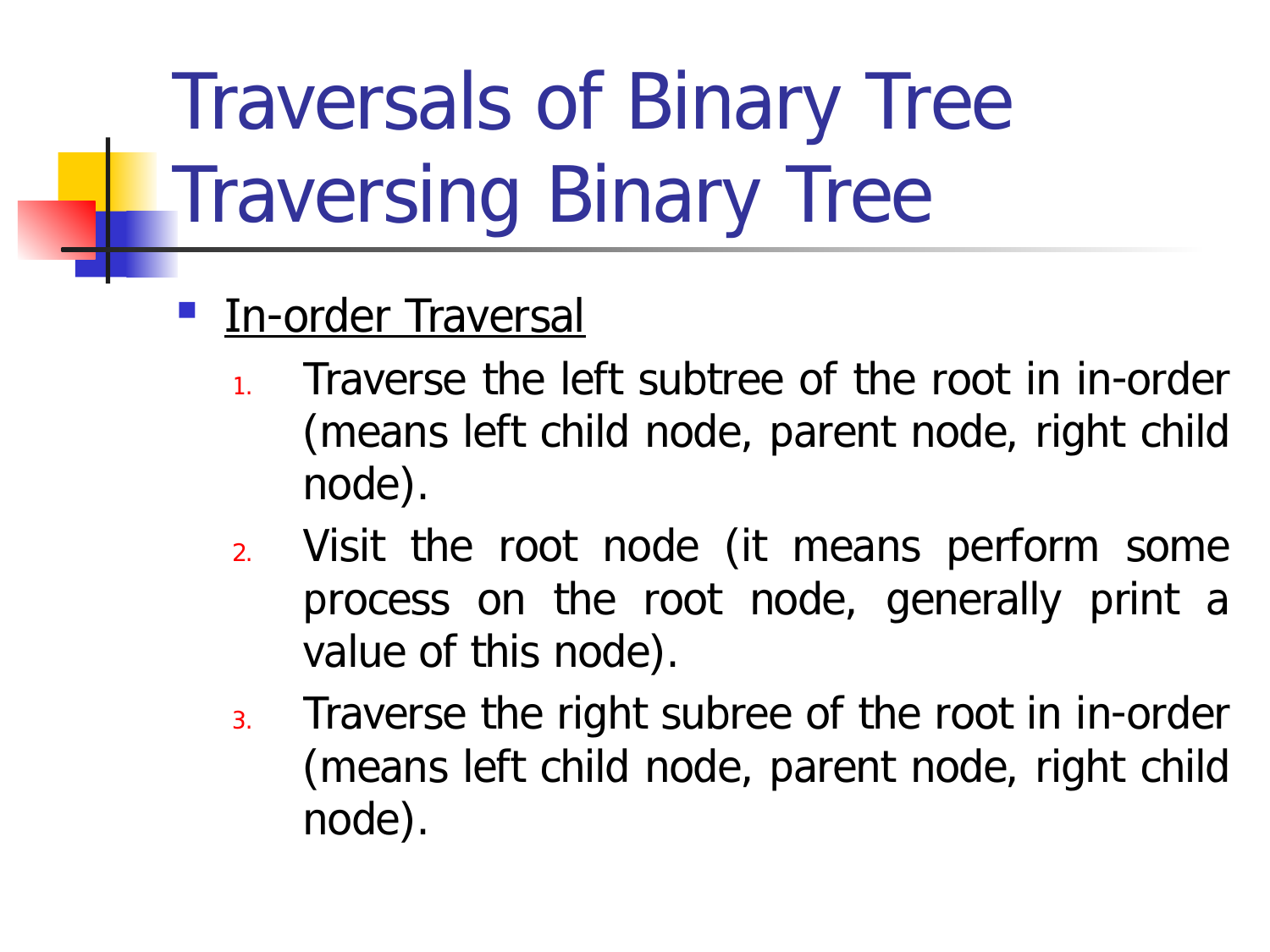

# Traversals of Binary Tree Traversing Binary Tree
In-order Traversal
Traverse the left subtree of the root in in-order (means left child node, parent node, right child node).
Visit the root node (it means perform some process on the root node, generally print a value of this node).
Traverse the right subree of the root in in-order (means left child node, parent node, right child node).